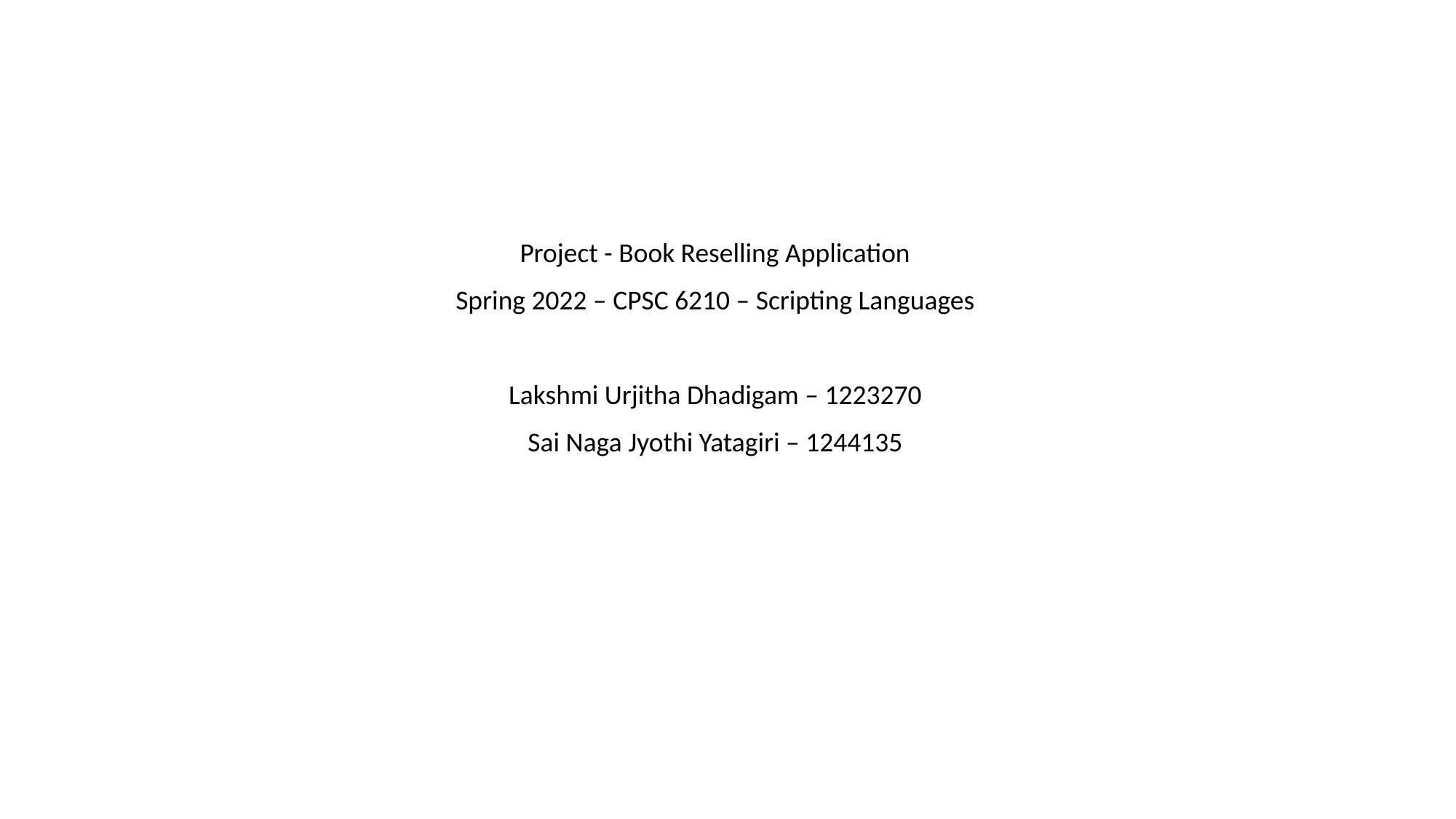

Project - Book Reselling Application
Spring 2022 – CPSC 6210 – Scripting Languages

Lakshmi Urjitha Dhadigam – 1223270
Sai Naga Jyothi Yatagiri – 1244135